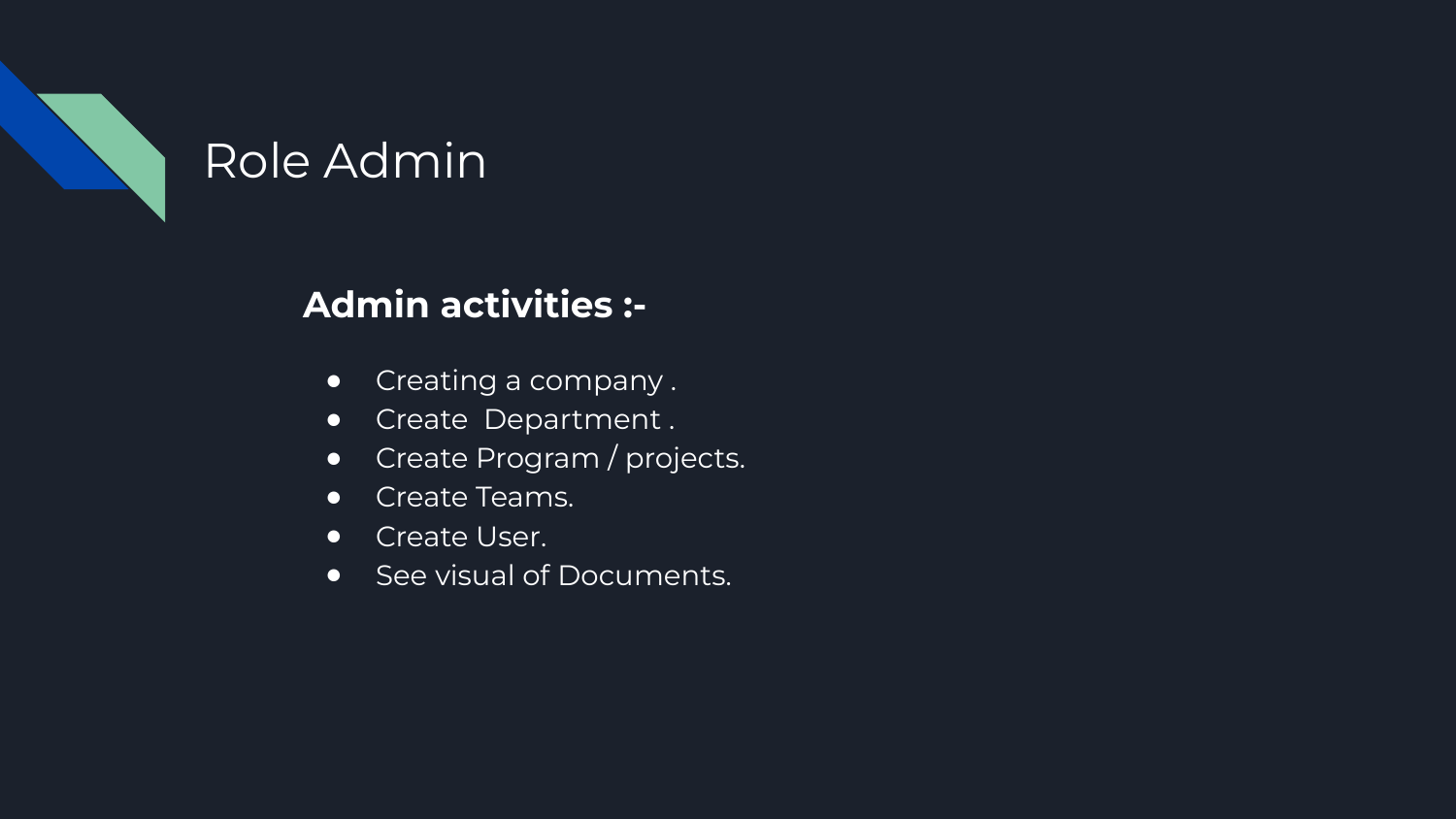

# Role Admin
Admin activities :-
Creating a company .
Create  Department .
Create Program / projects.
Create Teams.
Create User.
See visual of Documents.